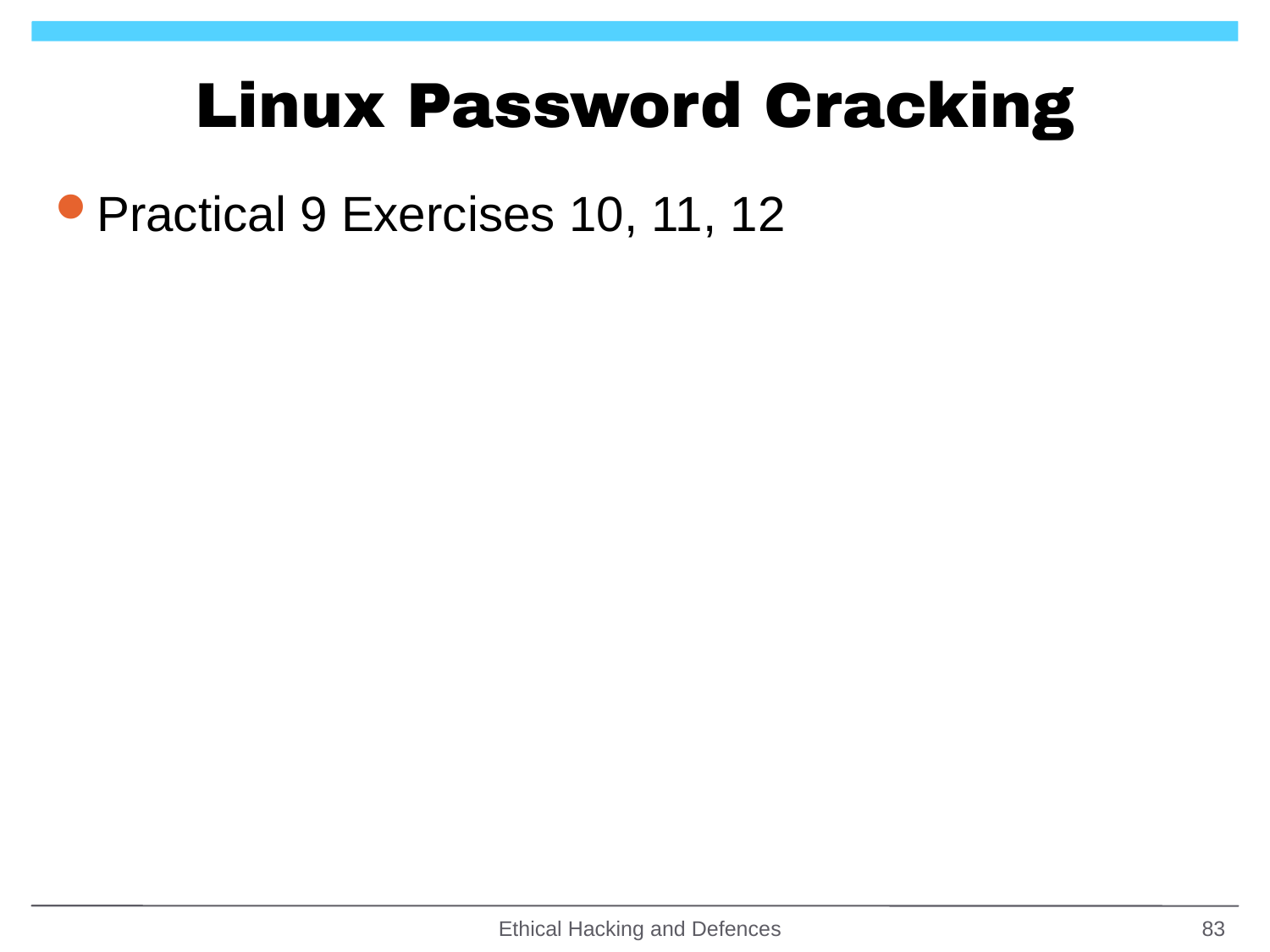

# Linux Password Cracking
Practical 9 Exercises 10, 11, 12
Ethical Hacking and Defences
83